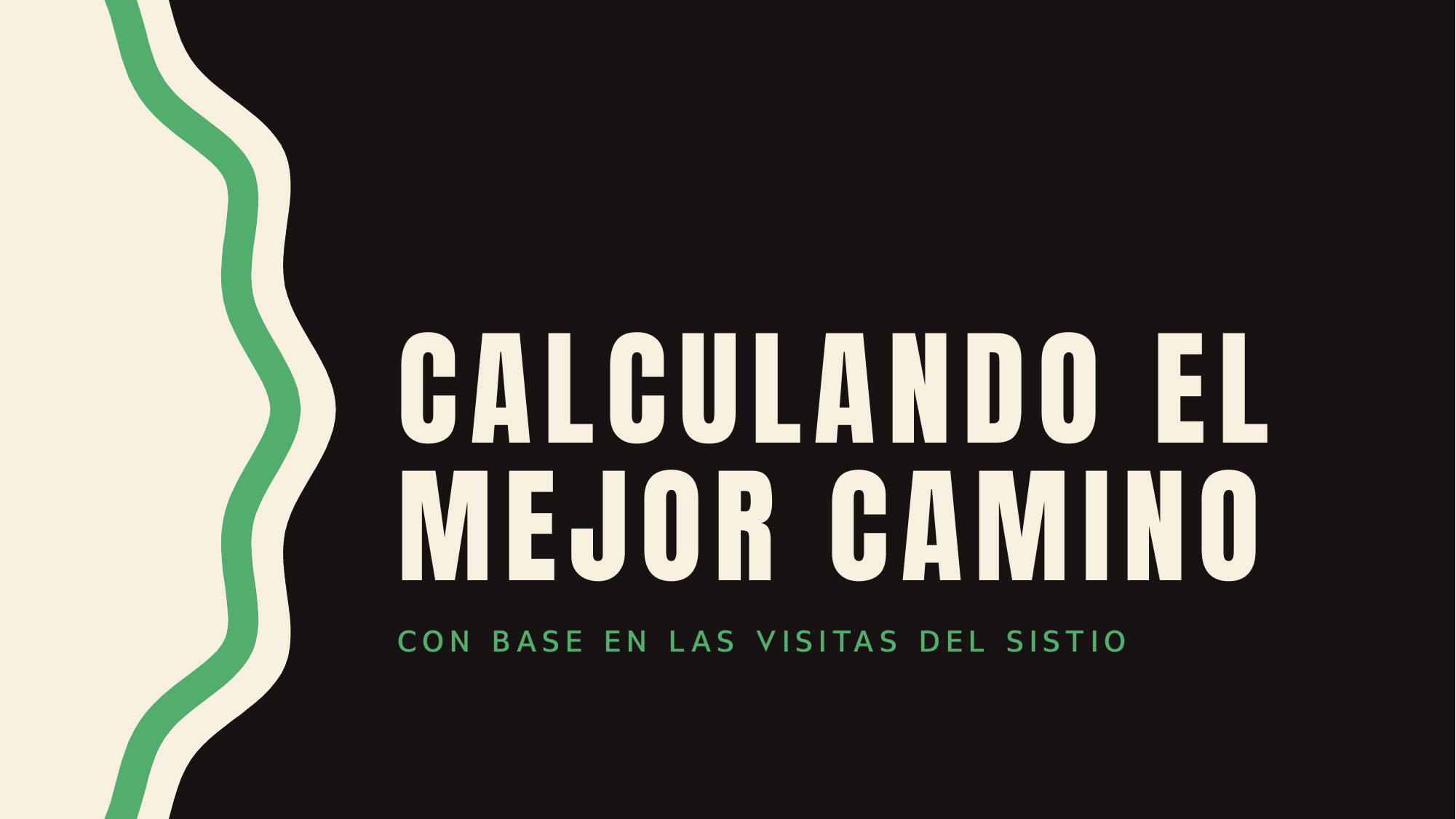

# Calculando el mejor camino
Con base en las visitas del sistio